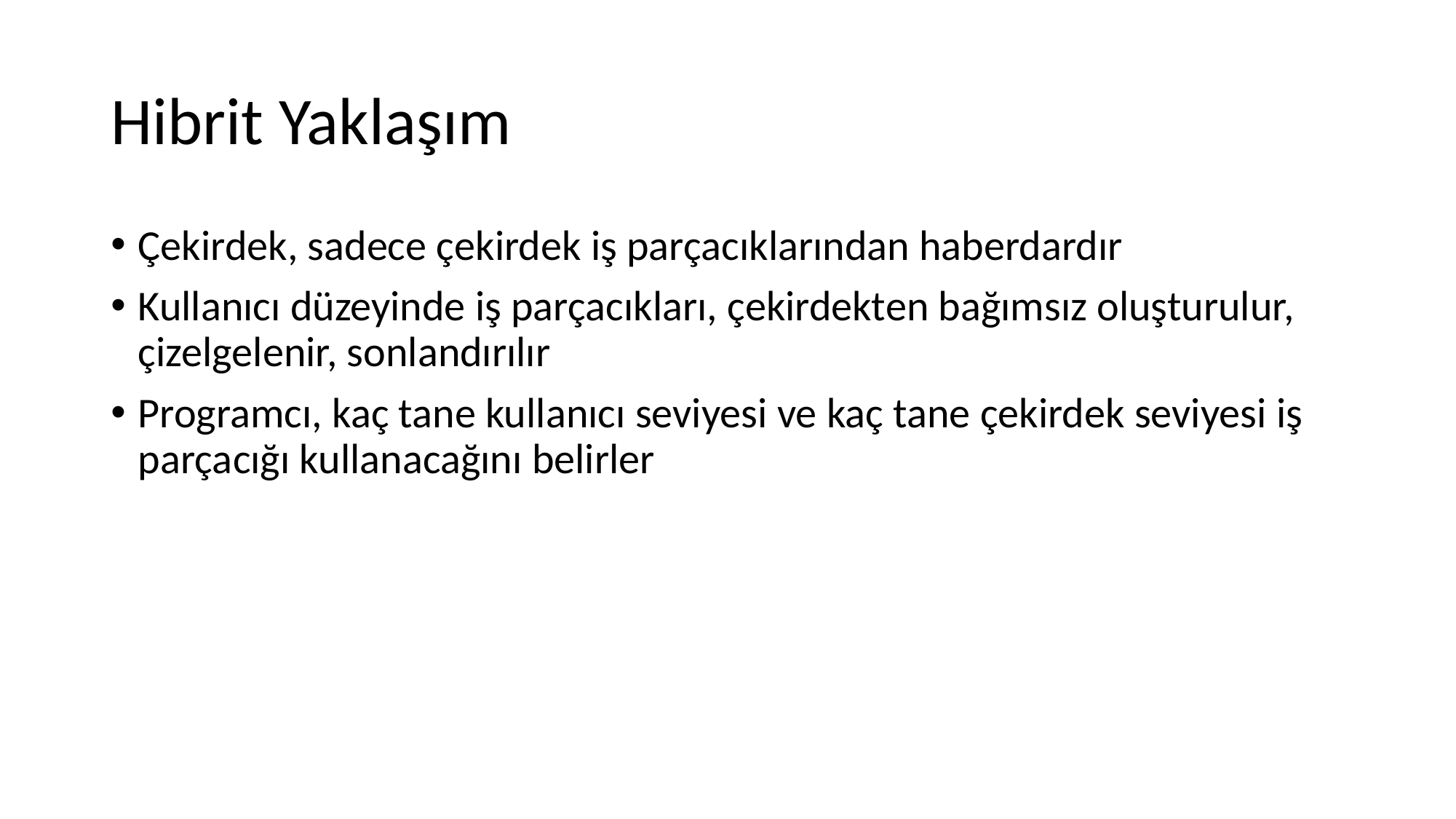

# Hibrit Yaklaşım
Çekirdek, sadece çekirdek iş parçacıklarından haberdardır
Kullanıcı düzeyinde iş parçacıkları, çekirdekten bağımsız oluşturulur, çizelgelenir, sonlandırılır
Programcı, kaç tane kullanıcı seviyesi ve kaç tane çekirdek seviyesi iş parçacığı kullanacağını belirler